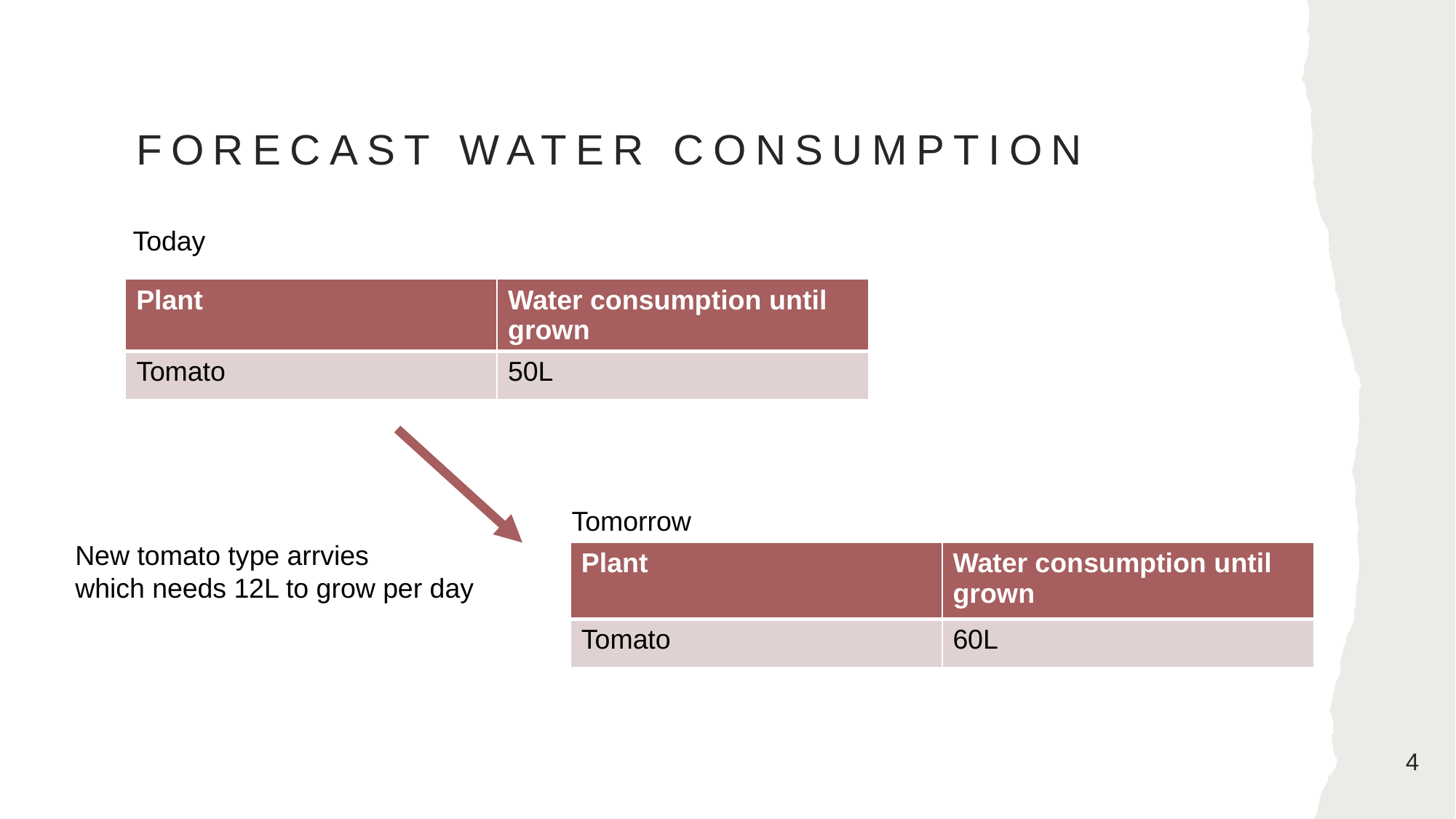

# Forecast Water Consumption
Today
| Plant | Water consumption until grown |
| --- | --- |
| Tomato | 50L |
Tomorrow
New tomato type arrvies
which needs 12L to grow per day
| Plant | Water consumption until grown |
| --- | --- |
| Tomato | 60L |
4